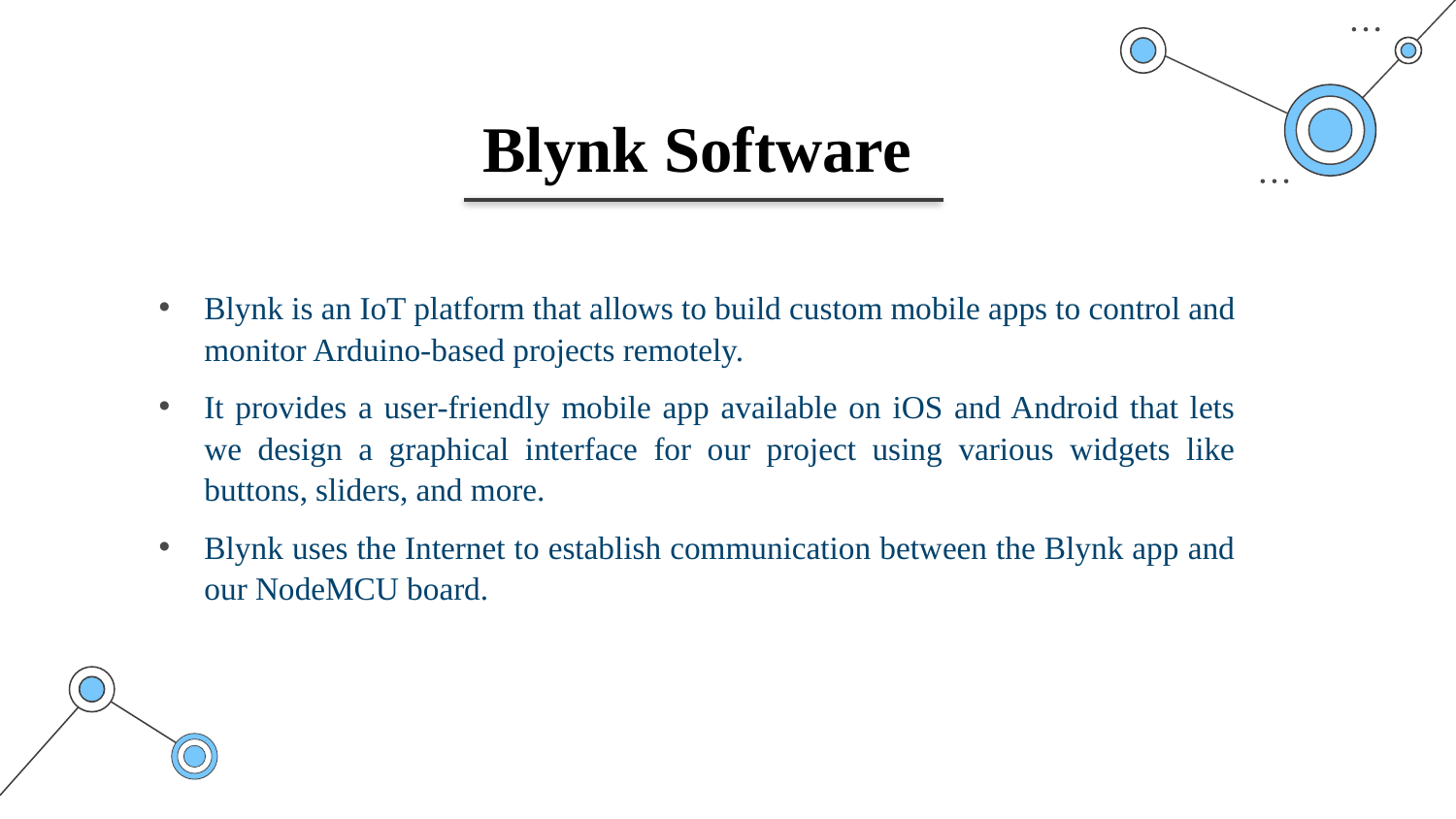

# Blynk Software
Blynk is an IoT platform that allows to build custom mobile apps to control and monitor Arduino-based projects remotely.
It provides a user-friendly mobile app available on iOS and Android that lets we design a graphical interface for our project using various widgets like buttons, sliders, and more.
Blynk uses the Internet to establish communication between the Blynk app and our NodeMCU board.